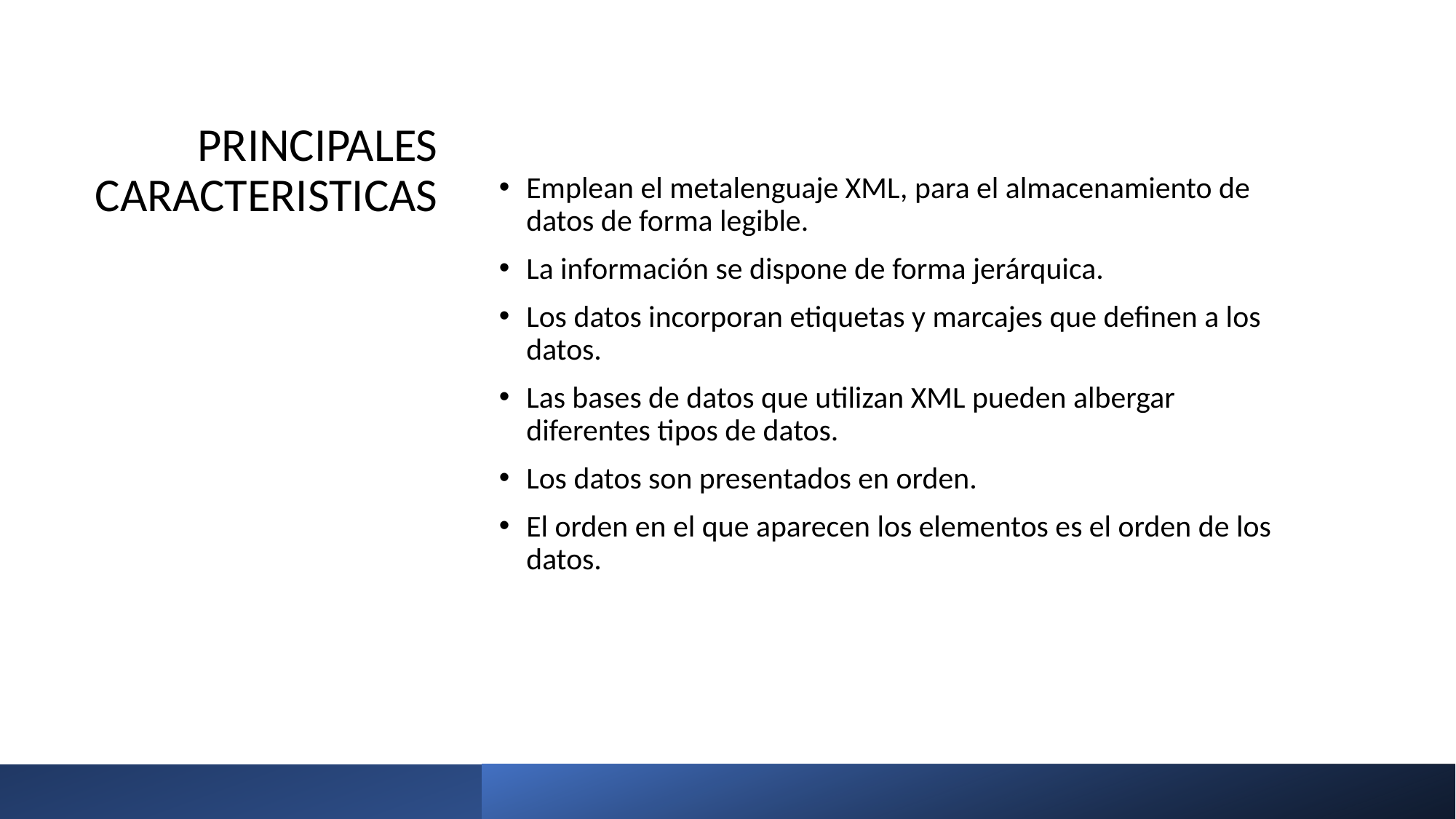

# PRINCIPALES CARACTERISTICAS

Emplean el metalenguaje XML, para el almacenamiento de datos de forma legible.
La información se dispone de forma jerárquica.
Los datos incorporan etiquetas y marcajes que definen a los datos.
Las bases de datos que utilizan XML pueden albergar diferentes tipos de datos.
Los datos son presentados en orden.
El orden en el que aparecen los elementos es el orden de los datos.